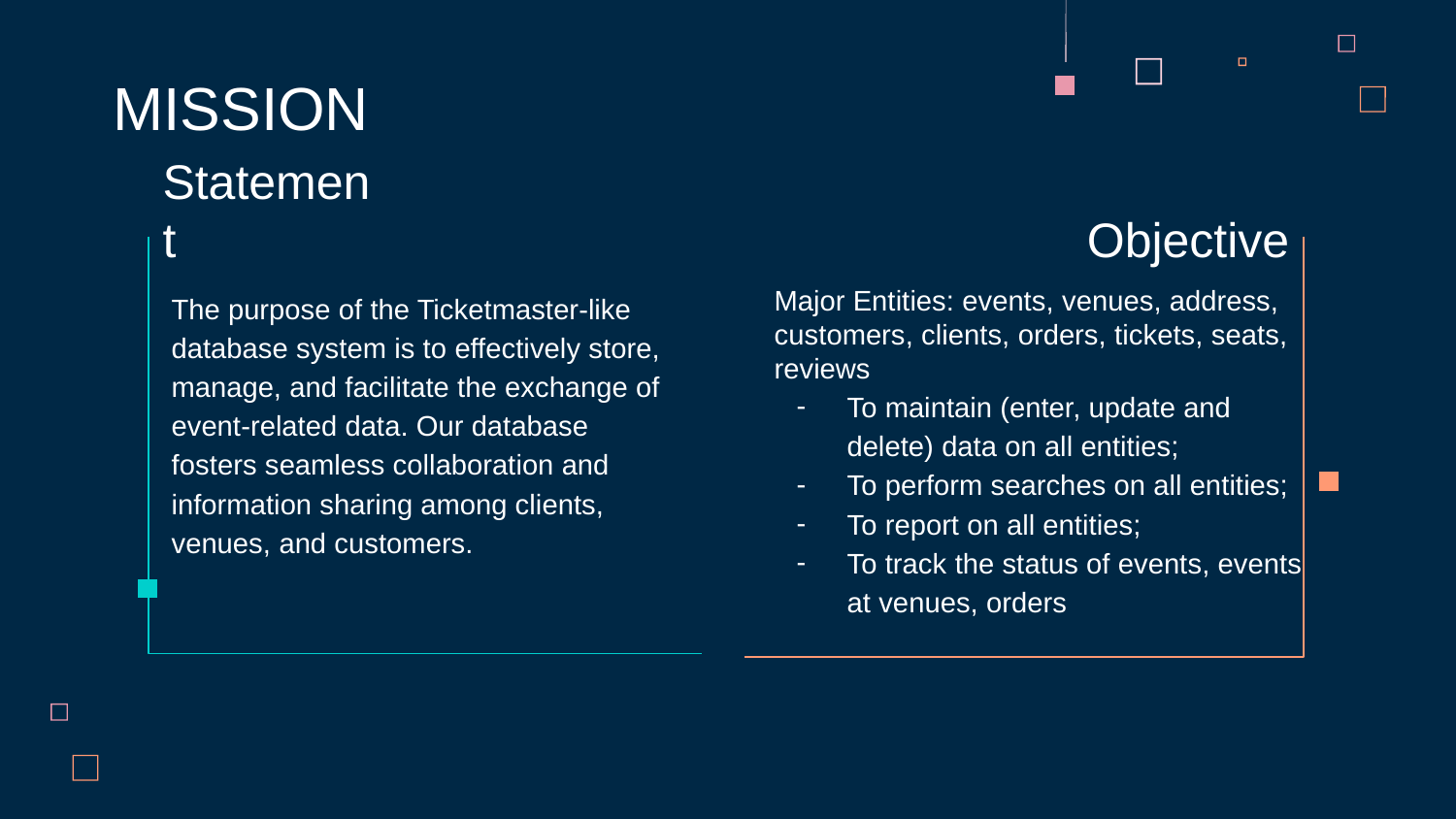

MISSION
# Statement
Objective
Major Entities: events, venues, address, customers, clients, orders, tickets, seats, reviews
To maintain (enter, update and delete) data on all entities;
To perform searches on all entities;
To report on all entities;
To track the status of events, events at venues, orders
The purpose of the Ticketmaster-like database system is to effectively store, manage, and facilitate the exchange of event-related data. Our database fosters seamless collaboration and information sharing among clients, venues, and customers.